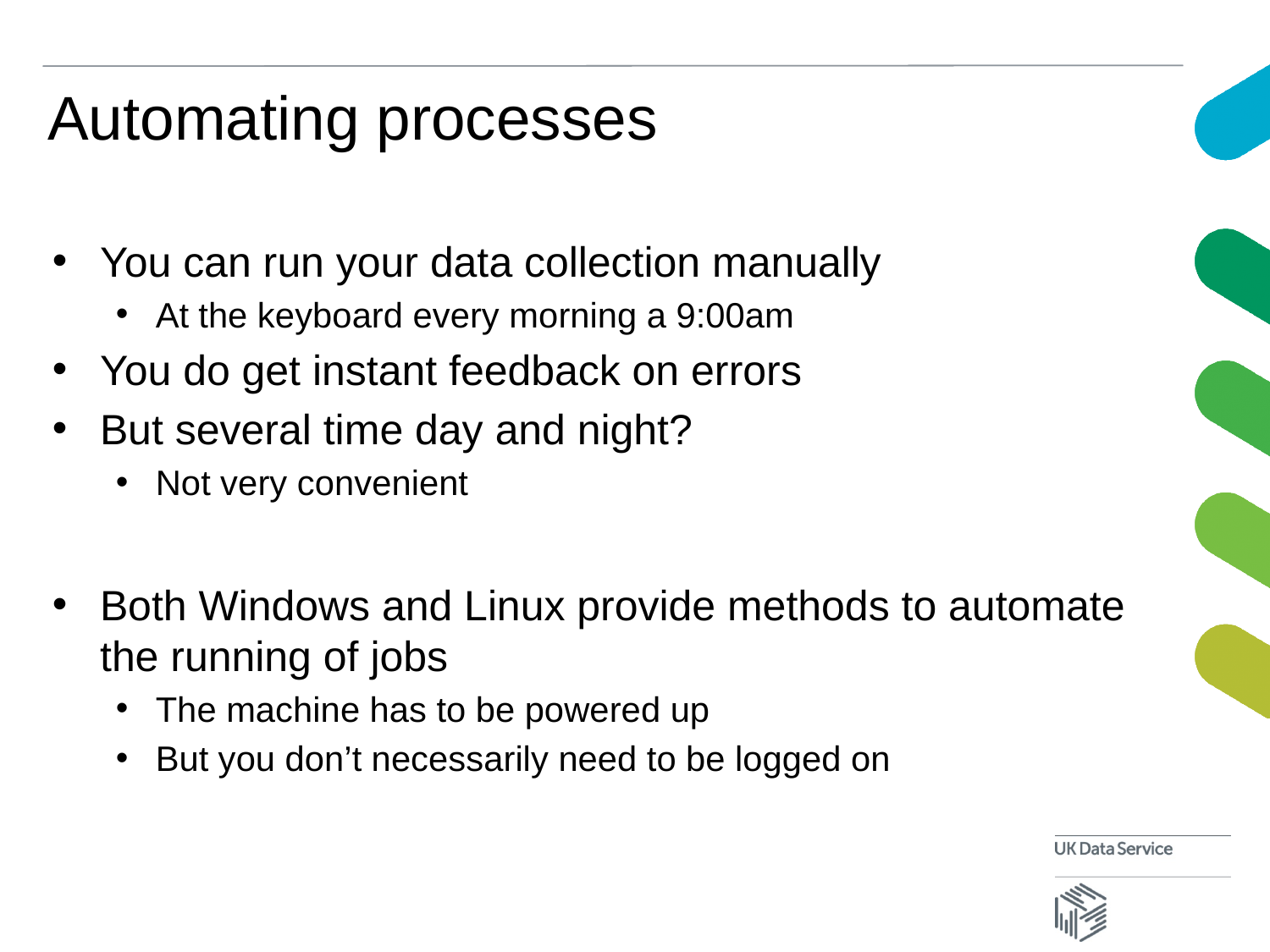

# Automating processes
You can run your data collection manually
At the keyboard every morning a 9:00am
You do get instant feedback on errors
But several time day and night?
Not very convenient

Both Windows and Linux provide methods to automate the running of jobs
The machine has to be powered up
But you don’t necessarily need to be logged on